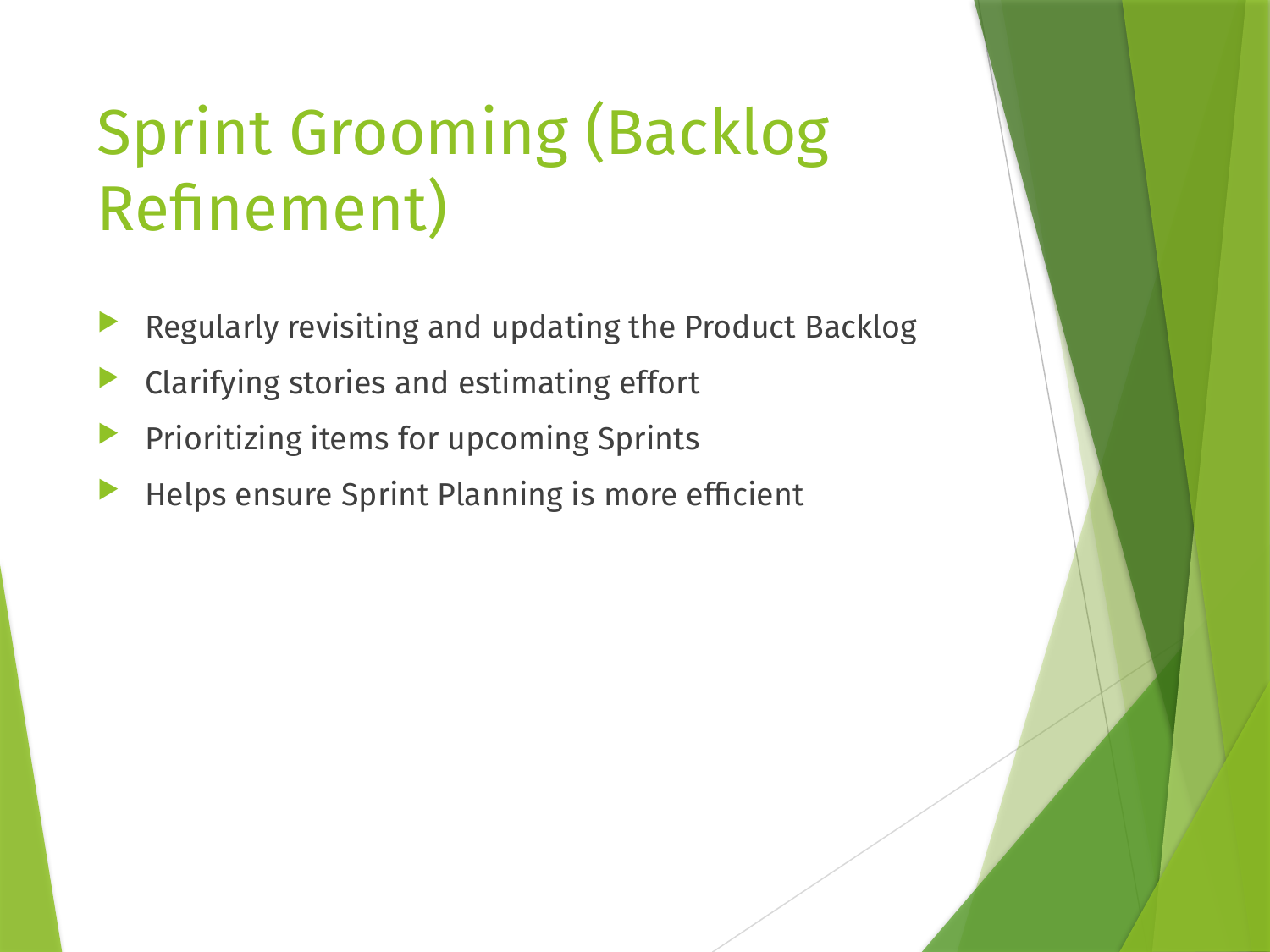

# Sprint Grooming (Backlog Refinement)
Regularly revisiting and updating the Product Backlog
Clarifying stories and estimating effort
Prioritizing items for upcoming Sprints
Helps ensure Sprint Planning is more efficient